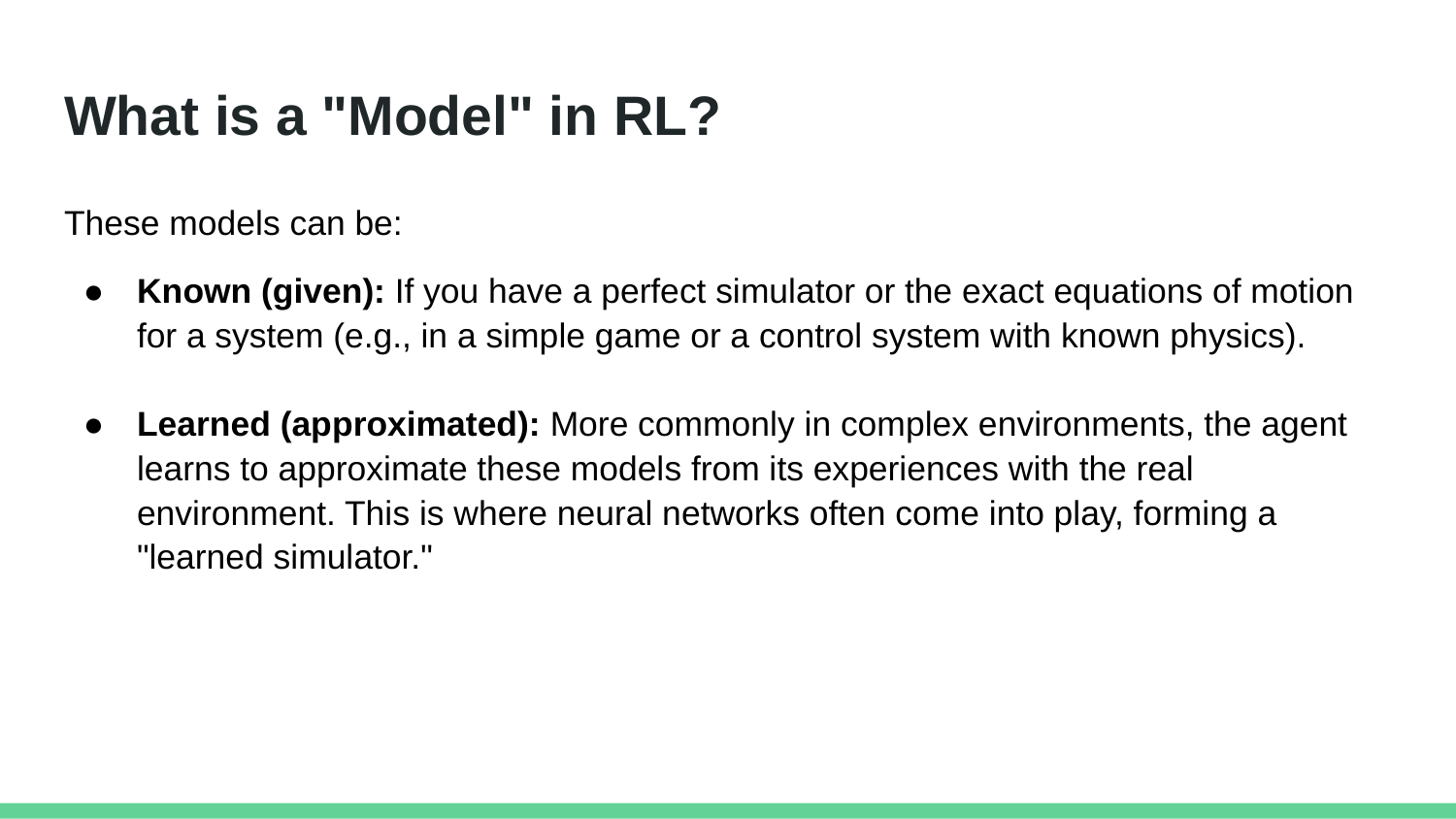

# What is a "Model" in RL?
These models can be:
Known (given): If you have a perfect simulator or the exact equations of motion for a system (e.g., in a simple game or a control system with known physics).
Learned (approximated): More commonly in complex environments, the agent learns to approximate these models from its experiences with the real environment. This is where neural networks often come into play, forming a "learned simulator."